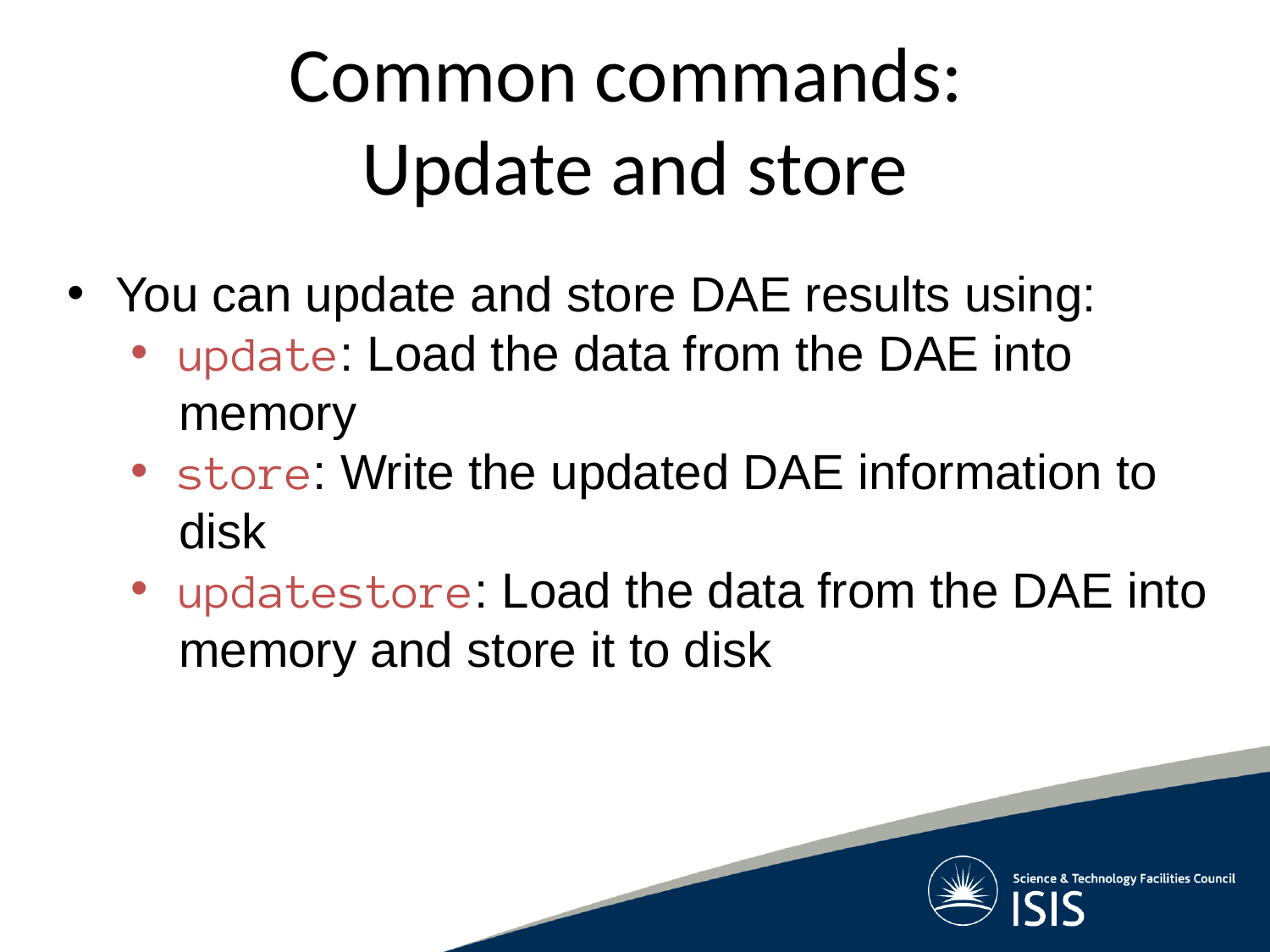

# Common commands: Update and store
You can update and store DAE results using:
update: Load the data from the DAE into memory
store: Write the updated DAE information to disk
updatestore: Load the data from the DAE into memory and store it to disk